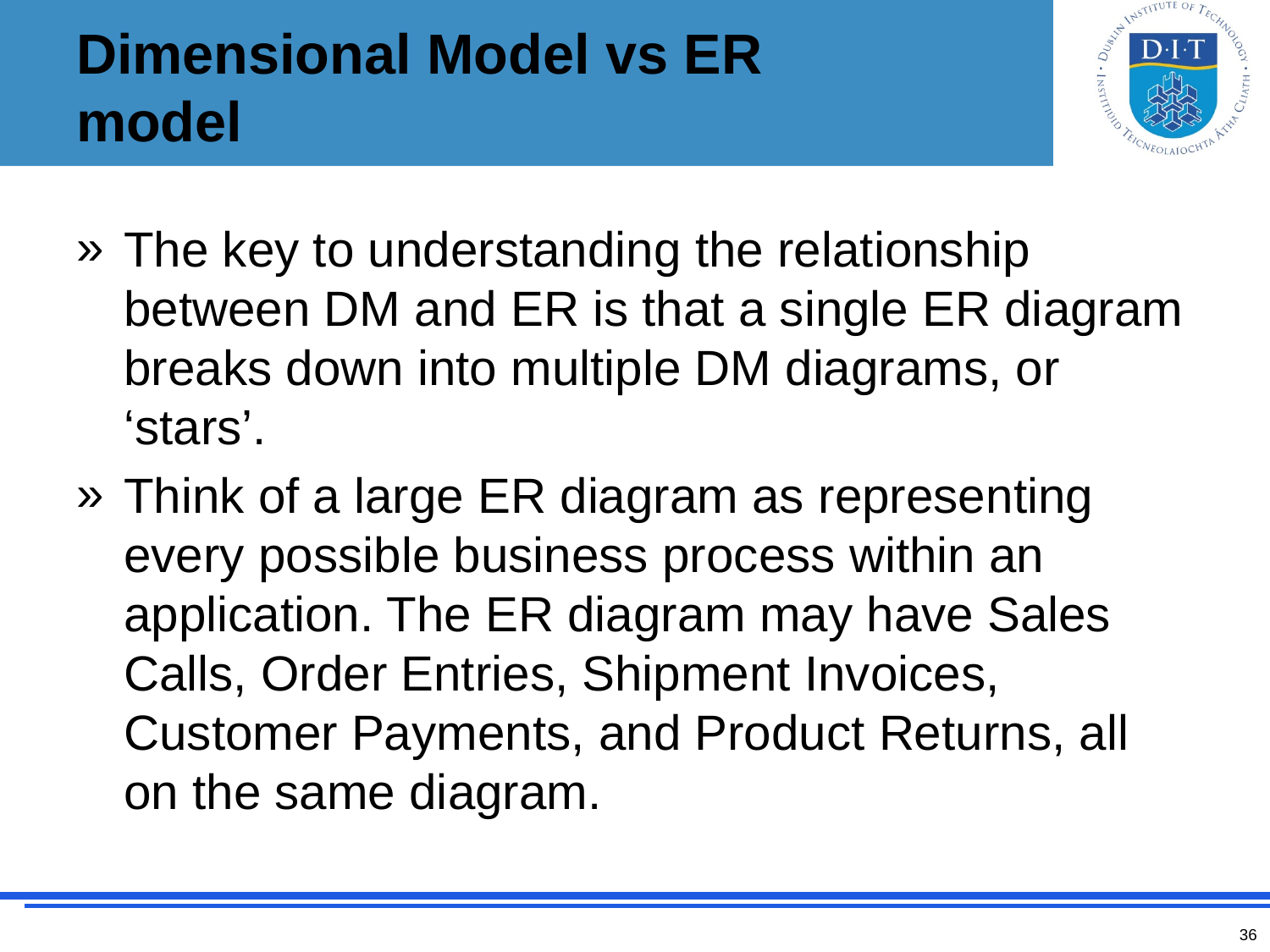

# Dimensional Model vs ER model
The key to understanding the relationship between DM and ER is that a single ER diagram breaks down into multiple DM diagrams, or ‘stars’.
Think of a large ER diagram as representing every possible business process within an application. The ER diagram may have Sales Calls, Order Entries, Shipment Invoices, Customer Payments, and Product Returns, all on the same diagram.
36